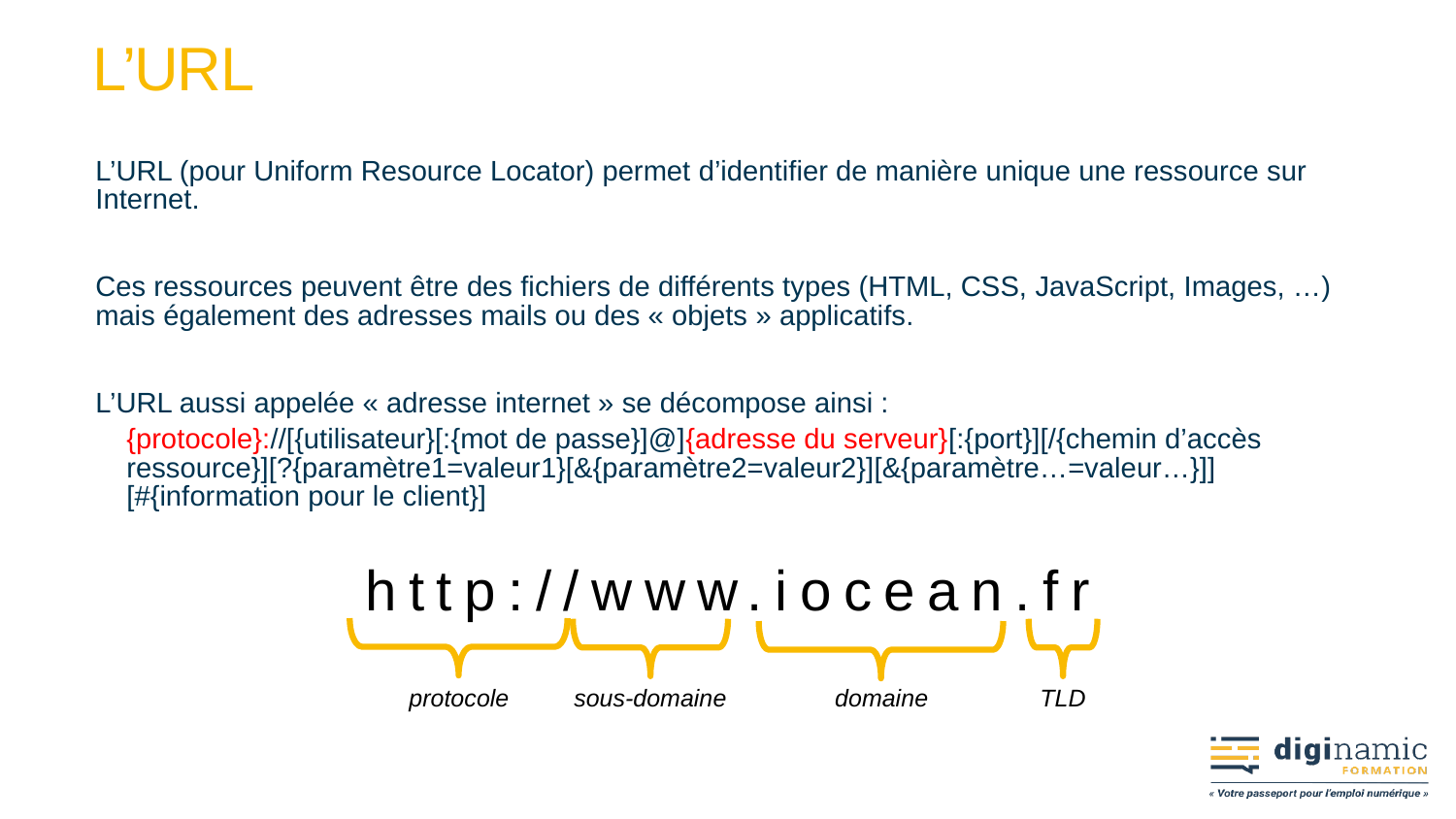

# L’URL
L’URL (pour Uniform Resource Locator) permet d’identifier de manière unique une ressource sur Internet.

Ces ressources peuvent être des fichiers de différents types (HTML, CSS, JavaScript, Images, …) mais également des adresses mails ou des « objets » applicatifs.

L’URL aussi appelée « adresse internet » se décompose ainsi :
{protocole}://[{utilisateur}[:{mot de passe}]@]{adresse du serveur}[:{port}][/{chemin d’accès ressource}][?{paramètre1=valeur1}[&{paramètre2=valeur2}][&{paramètre…=valeur…}]][#{information pour le client}]

http://www.iocean.fr

protocole
sous-domaine
domaine
TLD